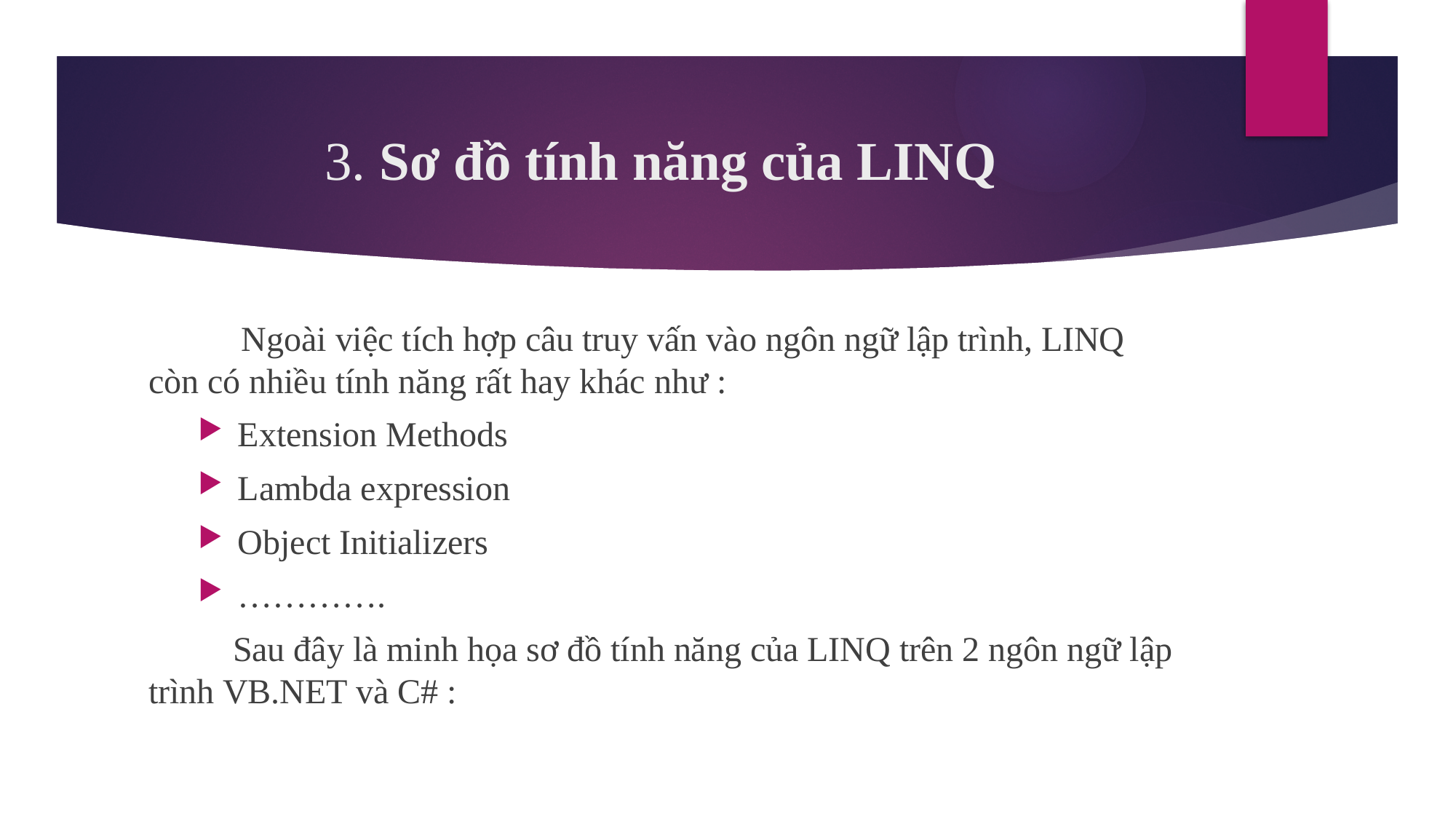

# 3. Sơ đồ tính năng của LINQ
	 Ngoài việc tích hợp câu truy vấn vào ngôn ngữ lập trình, LINQ còn có nhiều tính năng rất hay khác như :
 Extension Methods
 Lambda expression
 Object Initializers
 ………….
	Sau đây là minh họa sơ đồ tính năng của LINQ trên 2 ngôn ngữ lập trình VB.NET và C# :